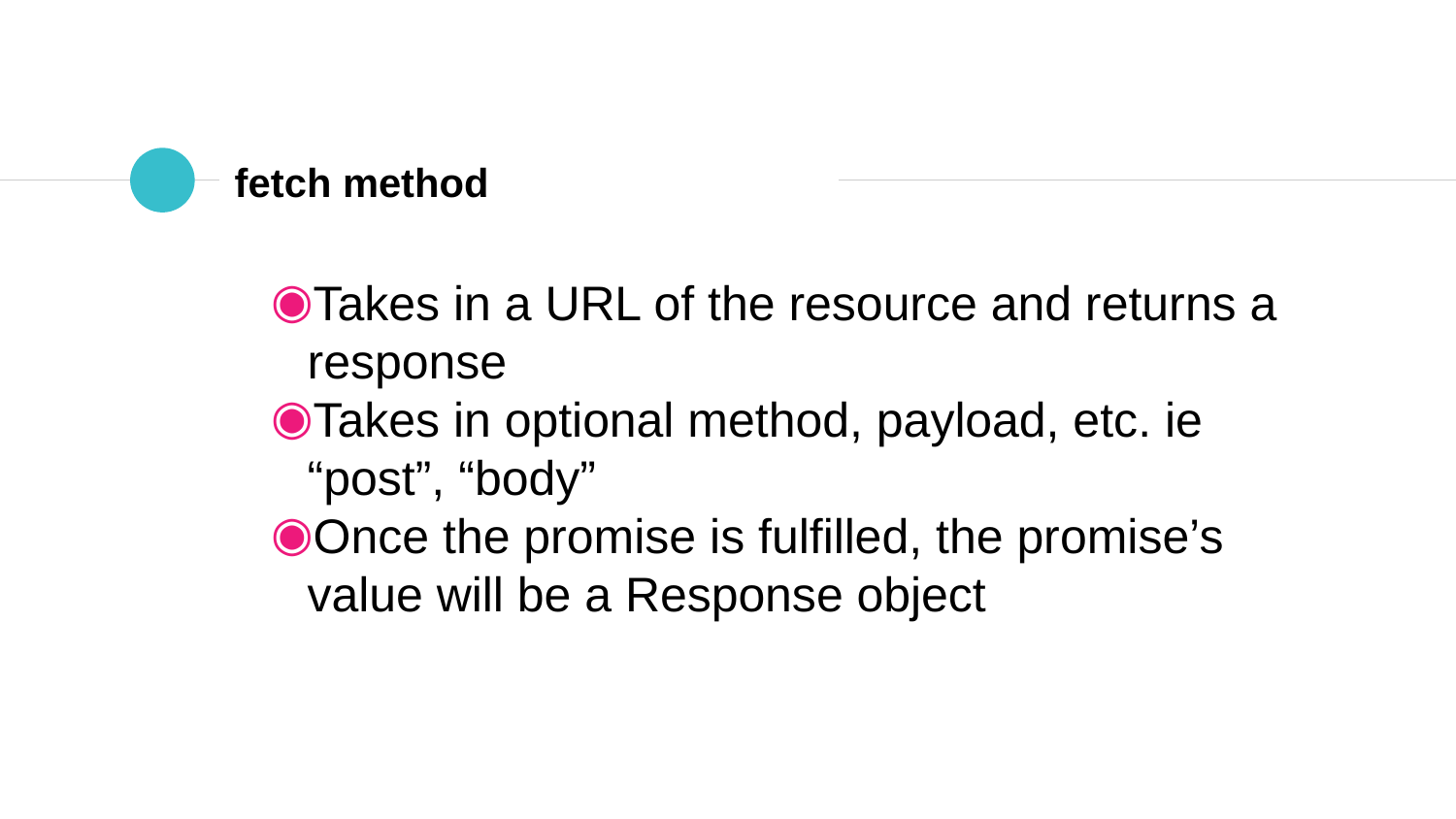

# fetch method
Takes in a URL of the resource and returns a response
Takes in optional method, payload, etc. ie “post”, “body”
Once the promise is fulfilled, the promise’s value will be a Response object